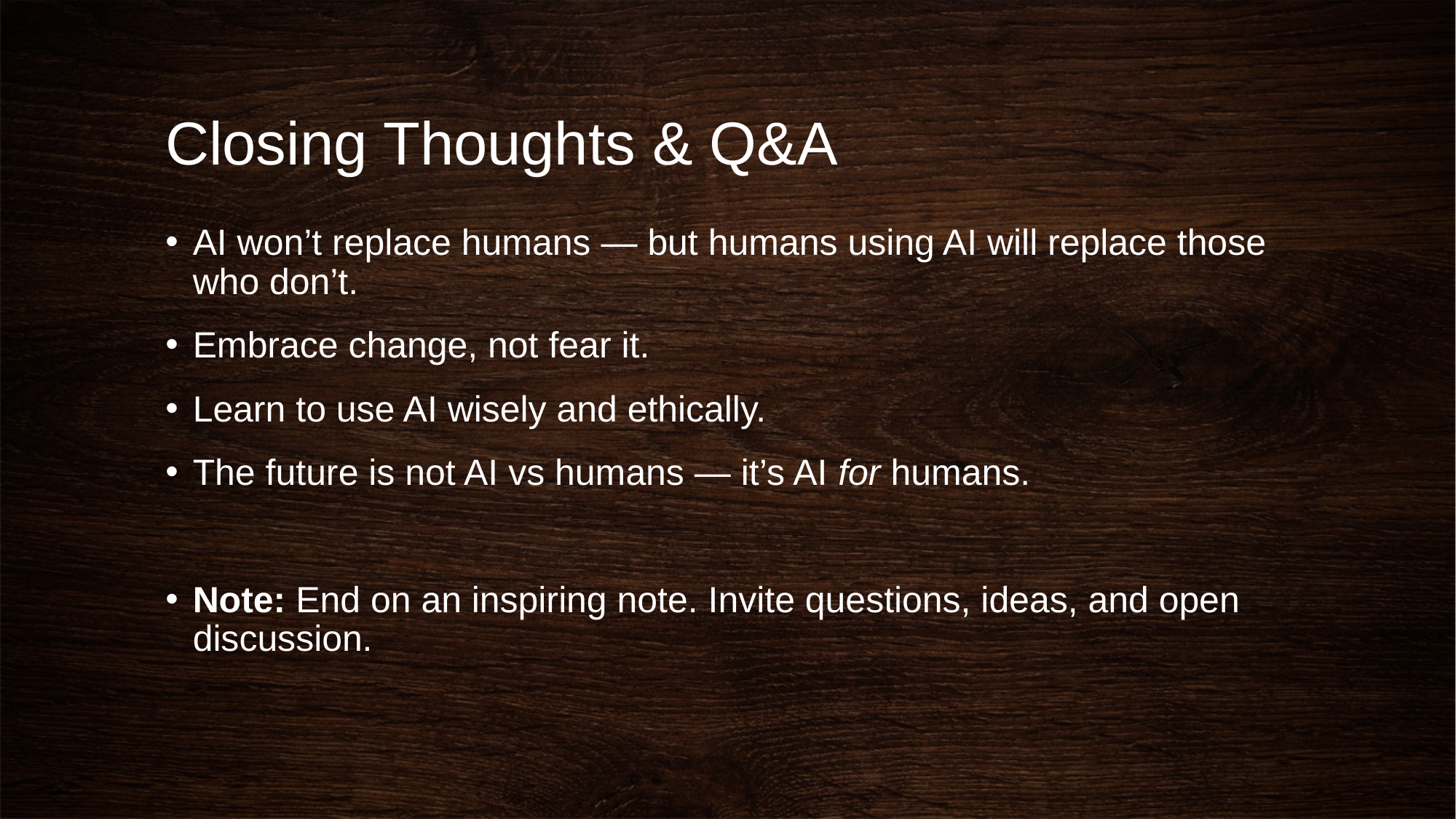

# Closing Thoughts & Q&A
AI won’t replace humans — but humans using AI will replace those who don’t.
Embrace change, not fear it.
Learn to use AI wisely and ethically.
The future is not AI vs humans — it’s AI for humans.

Note: End on an inspiring note. Invite questions, ideas, and open discussion.